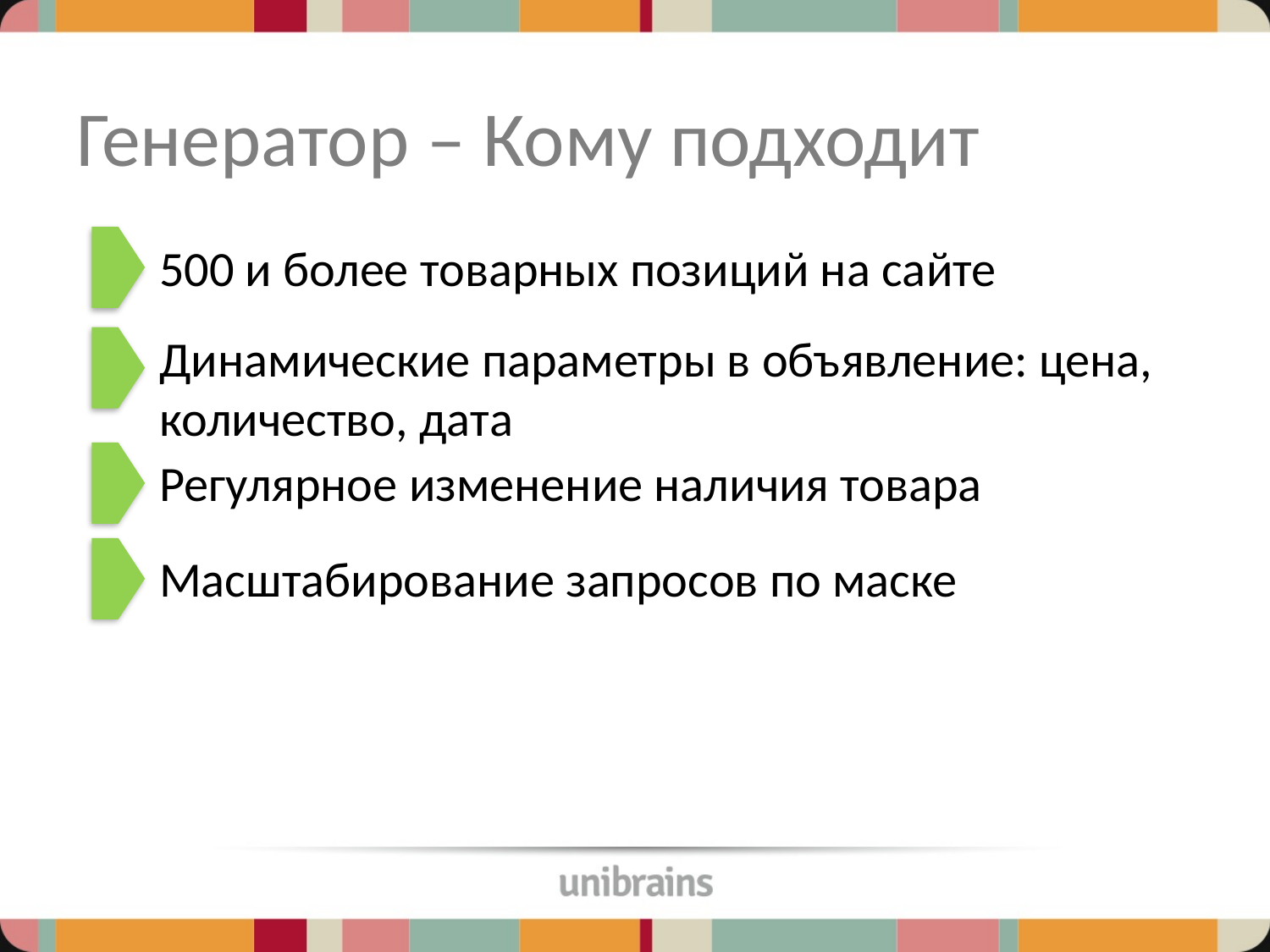

# Генератор – Кому подходит

500 и более товарных позиций на сайте
Динамические параметры в объявление: цена, количество, дата

Регулярное изменение наличия товара

Масштабирование запросов по маске